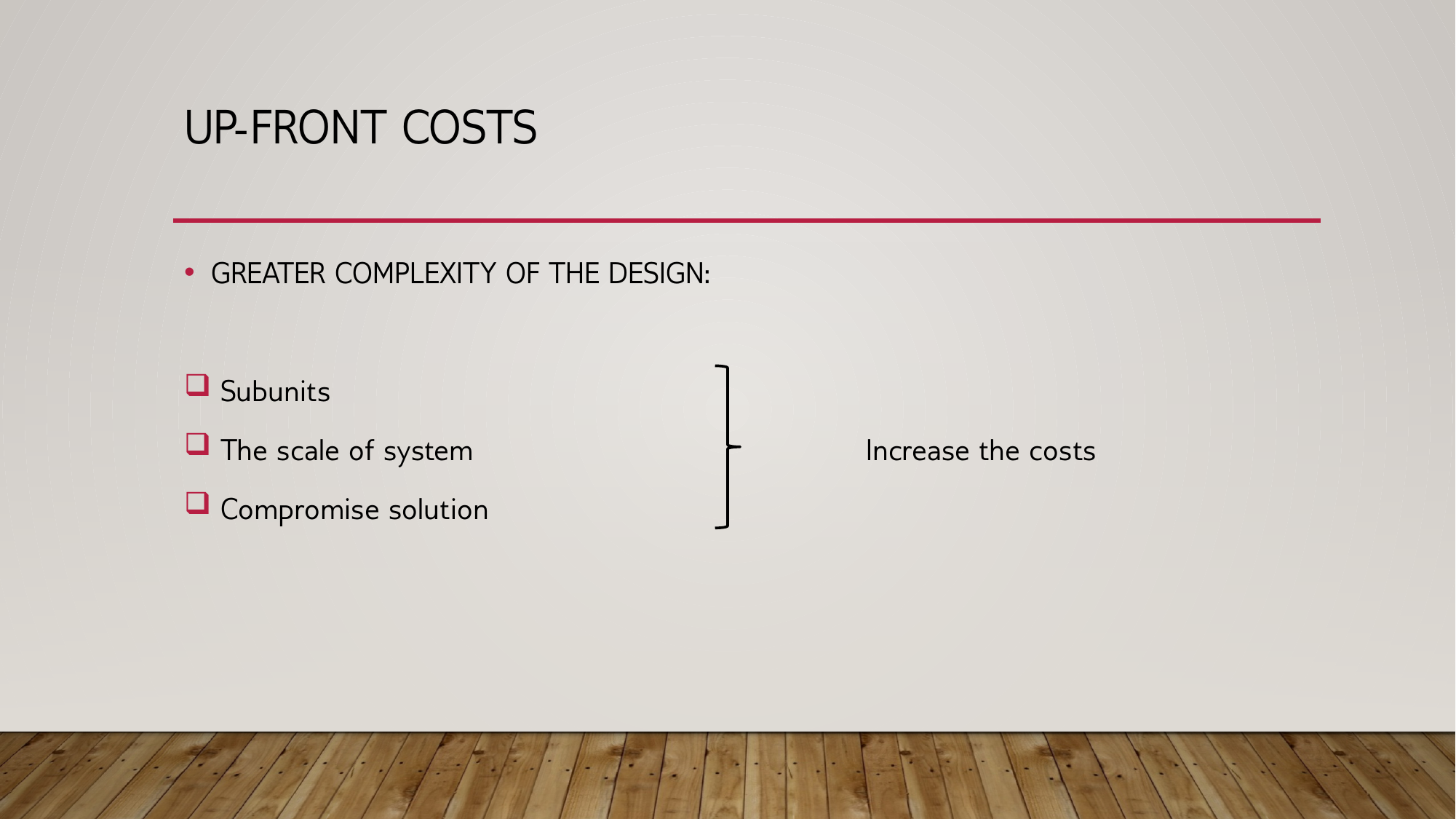

# Up-front costs
GREATER COMPLEXITY OF THE DESIGN:

 Subunits
 The scale of system				Increase the costs
 Compromise solution